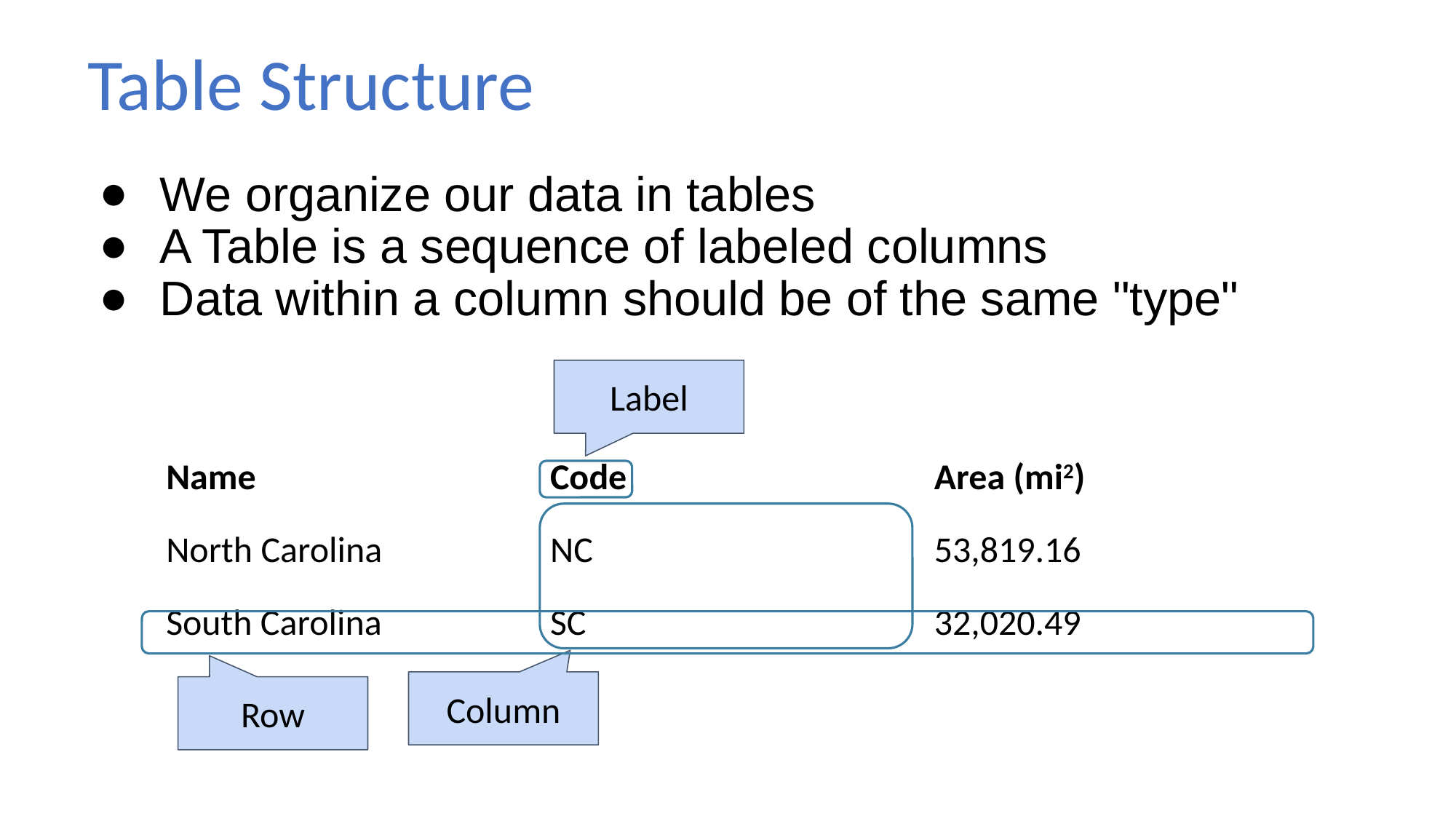

# Table Structure
We organize our data in tables
A Table is a sequence of labeled columns
Data within a column should be of the same "type"
Label

| Name | Code | Area (mi2) |
| --- | --- | --- |
| North Carolina | NC | 53,819.16 |
| South Carolina | SC | 32,020.49 |

Column

Row